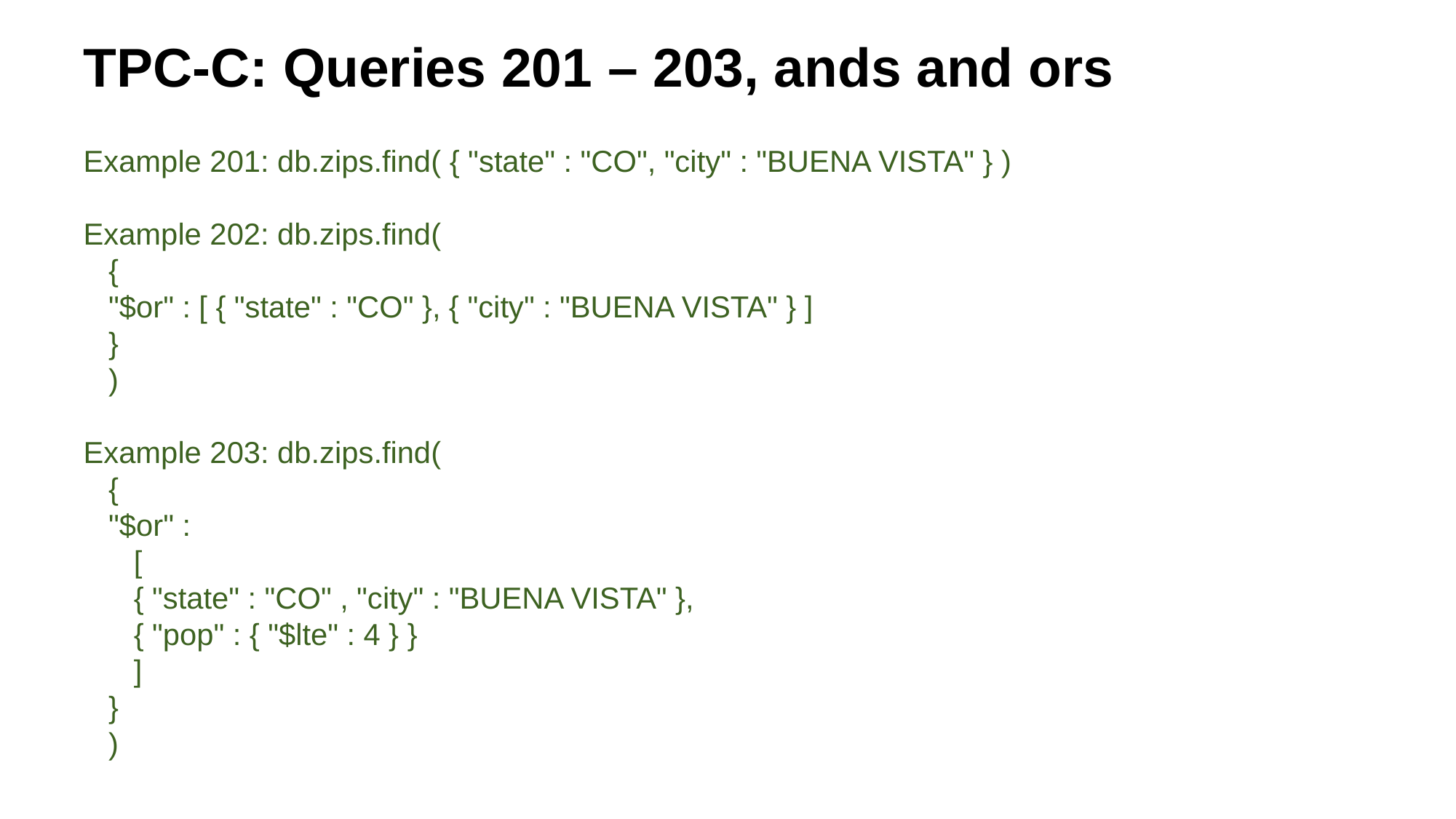

TPC-C: Queries 201 – 203, ands and ors
Example 201: db.zips.find( { "state" : "CO", "city" : "BUENA VISTA" } )

Example 202: db.zips.find(
   {
   "$or" : [ { "state" : "CO" }, { "city" : "BUENA VISTA" } ]
   }
   )

Example 203: db.zips.find(
   {
   "$or" :
      [
      { "state" : "CO" , "city" : "BUENA VISTA" },
      { "pop" : { "$lte" : 4 } }
      ]
   }
   )